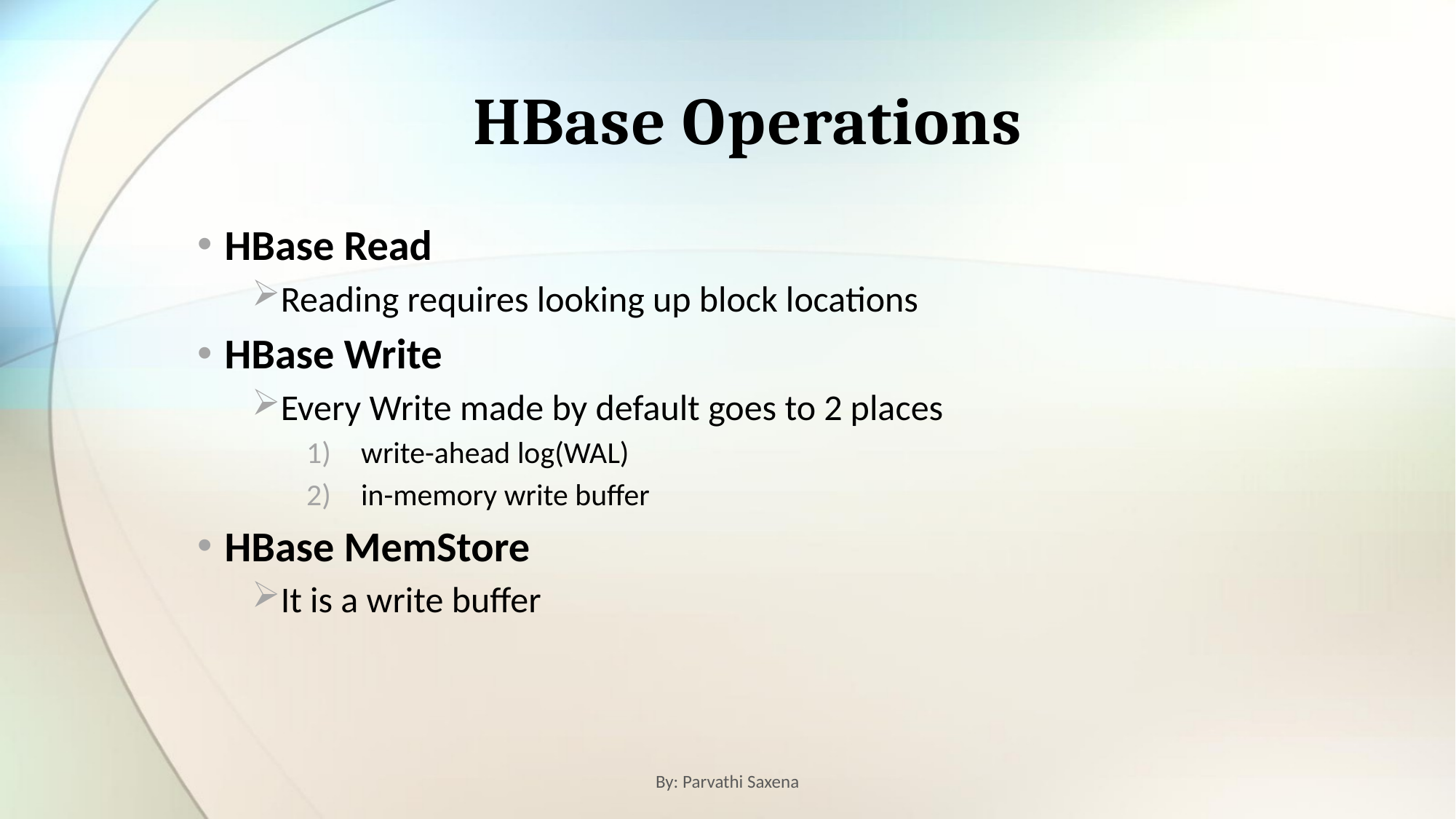

# HBase Operations
HBase Read
Reading requires looking up block locations
HBase Write
Every Write made by default goes to 2 places
write-ahead log(WAL)
in-memory write buffer
HBase MemStore
It is a write buffer

By: Parvathi Saxena